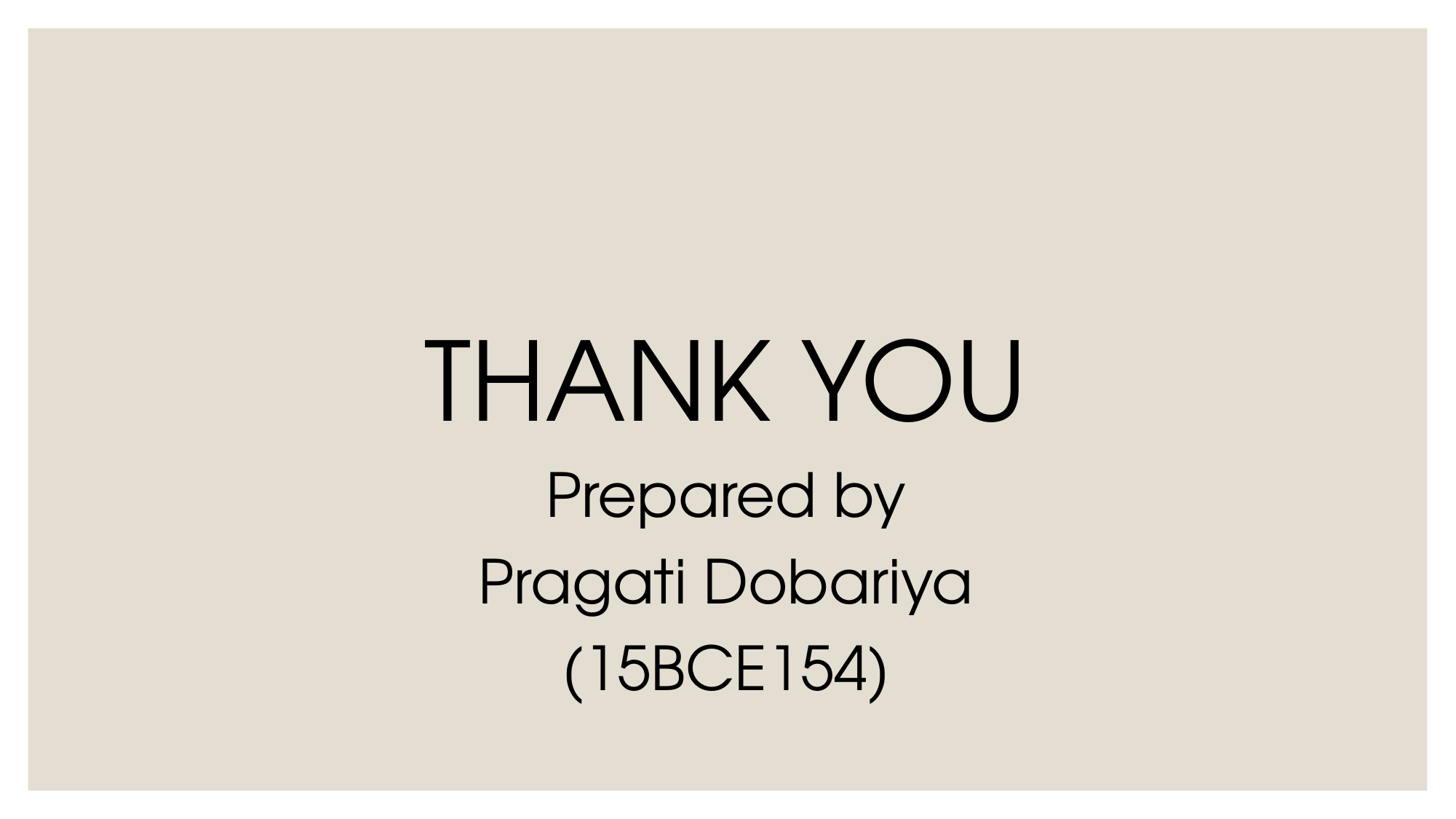

THANK YOU
Prepared by
Pragati Dobariya
(15BCE154)